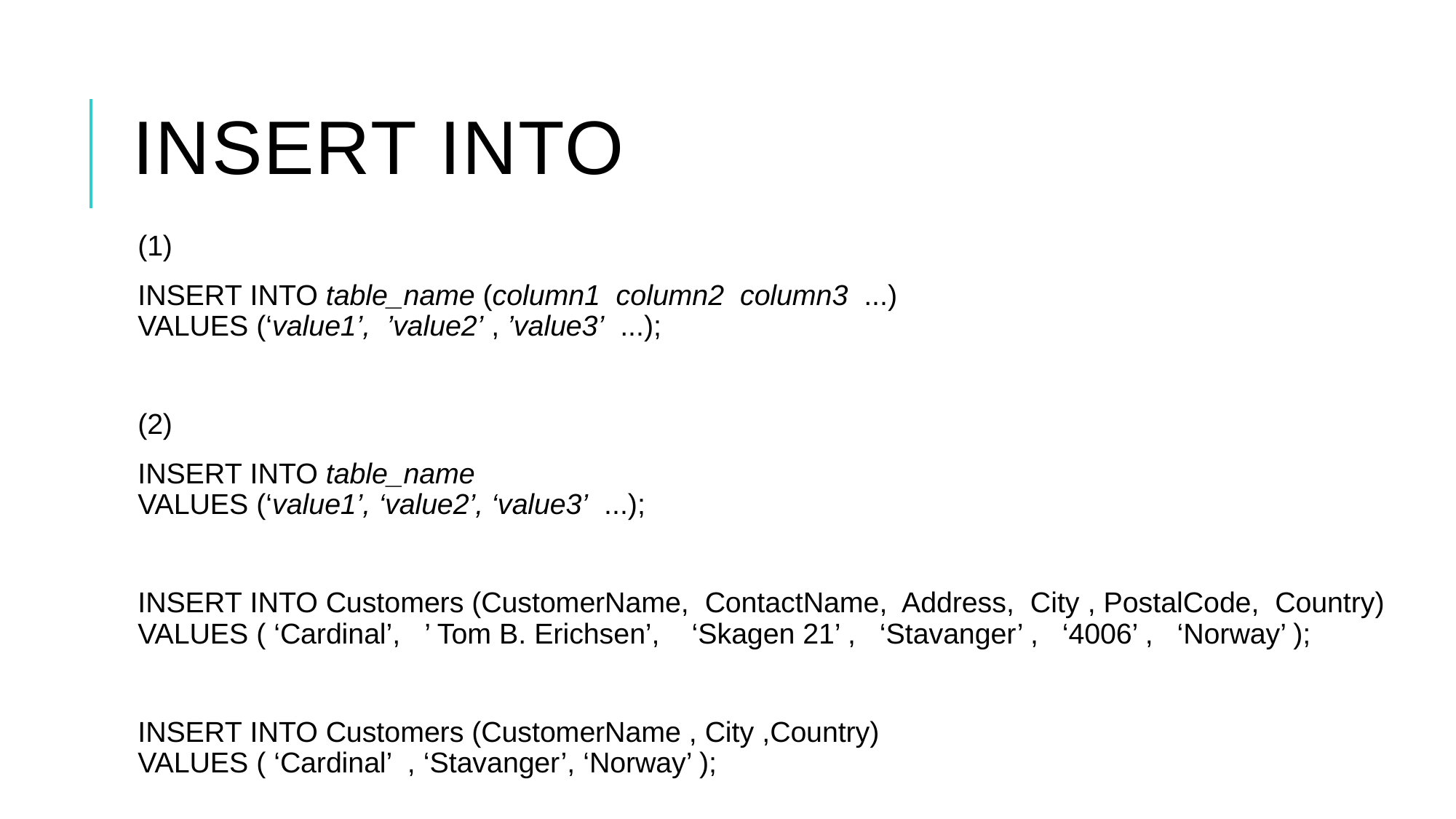

# insert into
(1)
INSERT INTO table_name (column1  column2  column3  ...)
VALUES (‘value1’,  ’value2’ , ’value3’  ...);

(2)
INSERT INTO table_name
VALUES (‘value1’, ‘value2’, ‘value3’  ...);

INSERT INTO Customers (CustomerName,  ContactName,  Address,  City , PostalCode,  Country)
VALUES ( ‘Cardinal’,   ’ Tom B. Erichsen’,    ‘Skagen 21’ ,   ‘Stavanger’ ,   ‘4006’ ,   ‘Norway’ );

INSERT INTO Customers (CustomerName , City ,Country)
VALUES ( ‘Cardinal’  , ‘Stavanger’, ‘Norway’ );